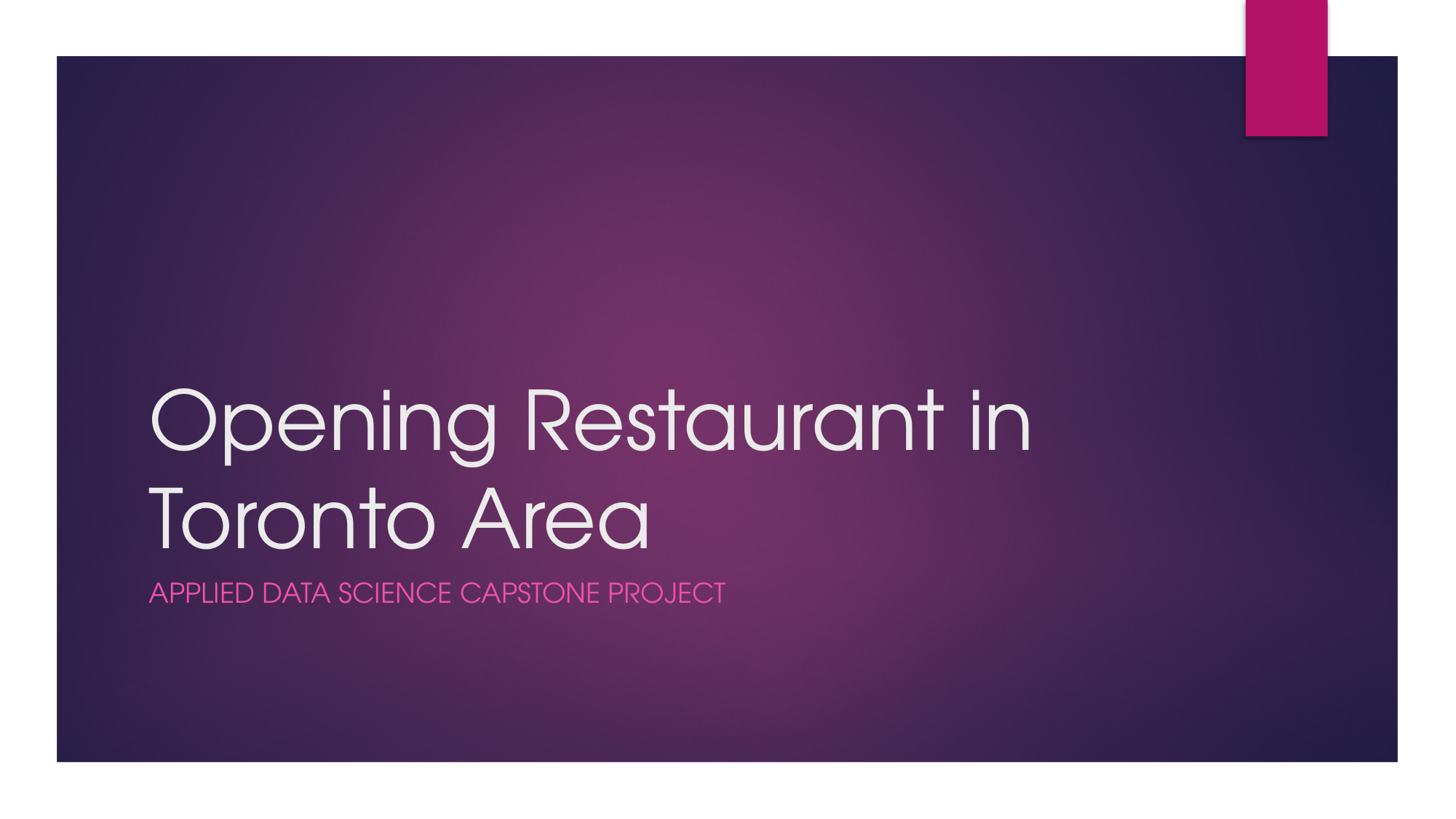

# Opening Restaurant in Toronto Area
Applied Data science capstone project